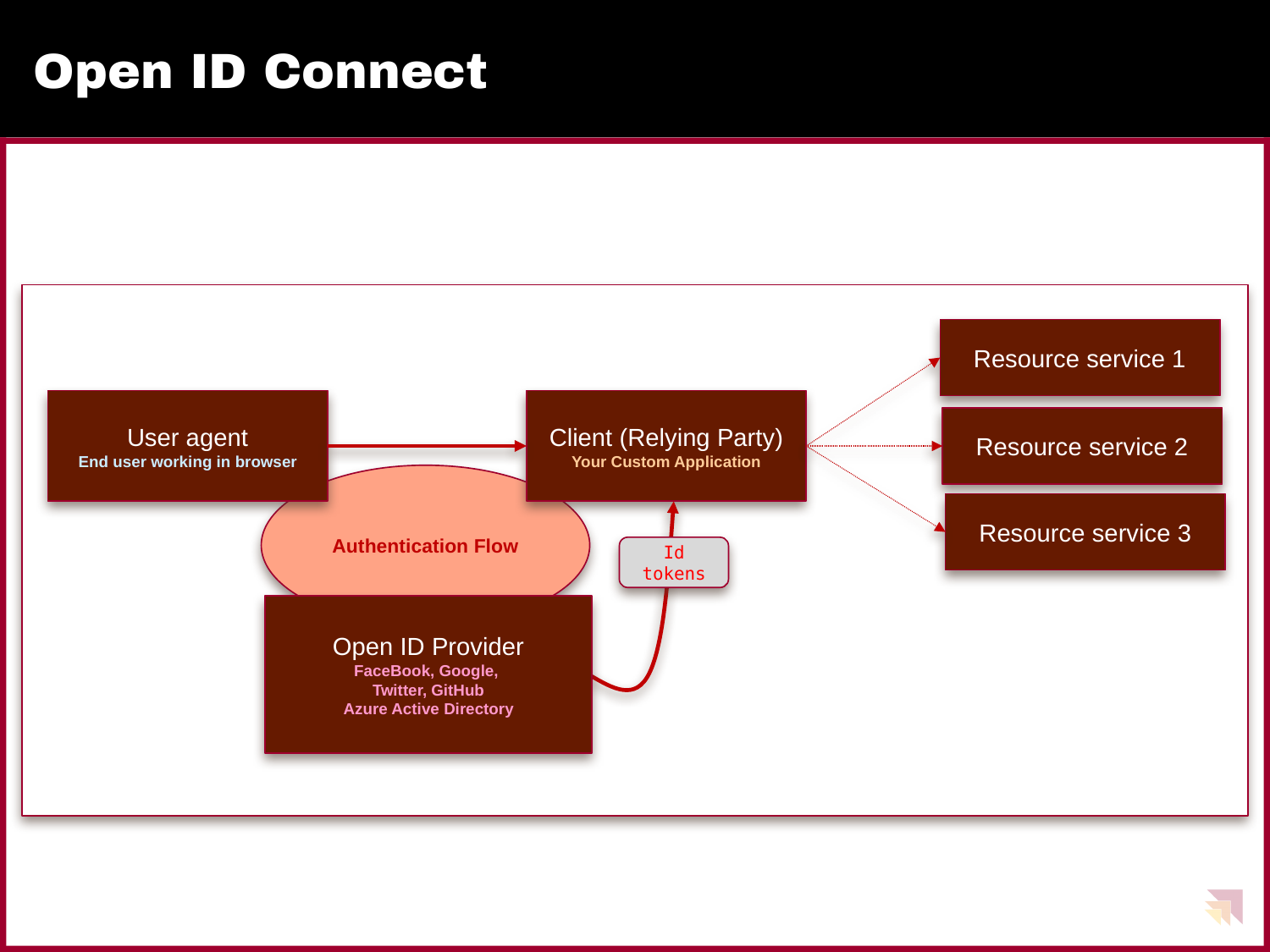

# Open ID Connect

Resource service 1
User agent
End user working in browser
Client (Relying Party)
Your Custom Application
Resource service 2
Authentication Flow
Resource service 3

Id tokens
Open ID Provider
FaceBook, Google,
Twitter, GitHub
Azure Active Directory